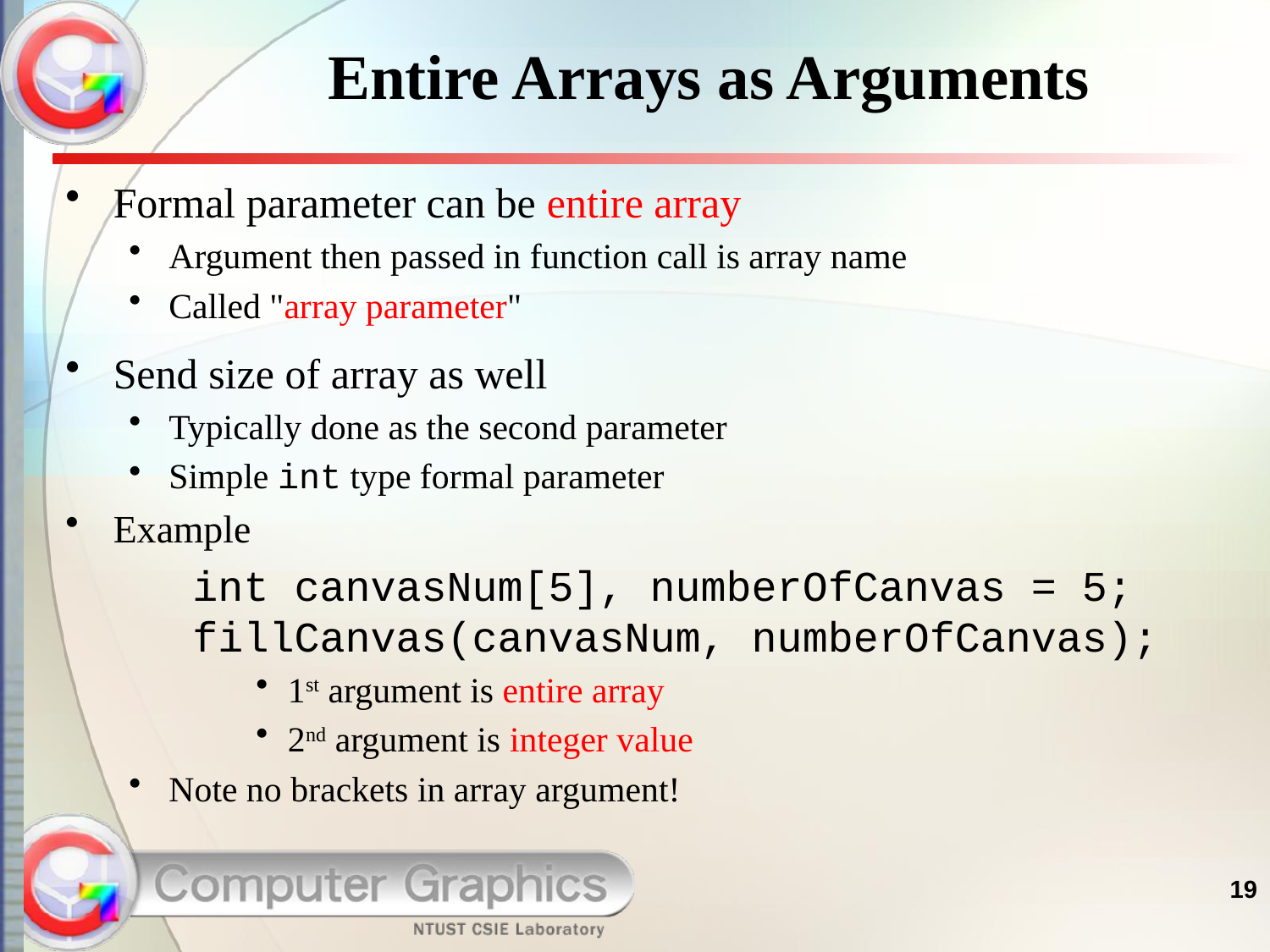

# Entire Arrays as Arguments
Formal parameter can be entire array
Argument then passed in function call is array name
Called "array parameter"
Send size of array as well
Typically done as the second parameter
Simple int type formal parameter
Example
	int canvasNum[5], numberOfCanvas = 5;
	fillCanvas(canvasNum, numberOfCanvas);
1st argument is entire array
2nd argument is integer value
Note no brackets in array argument!

19